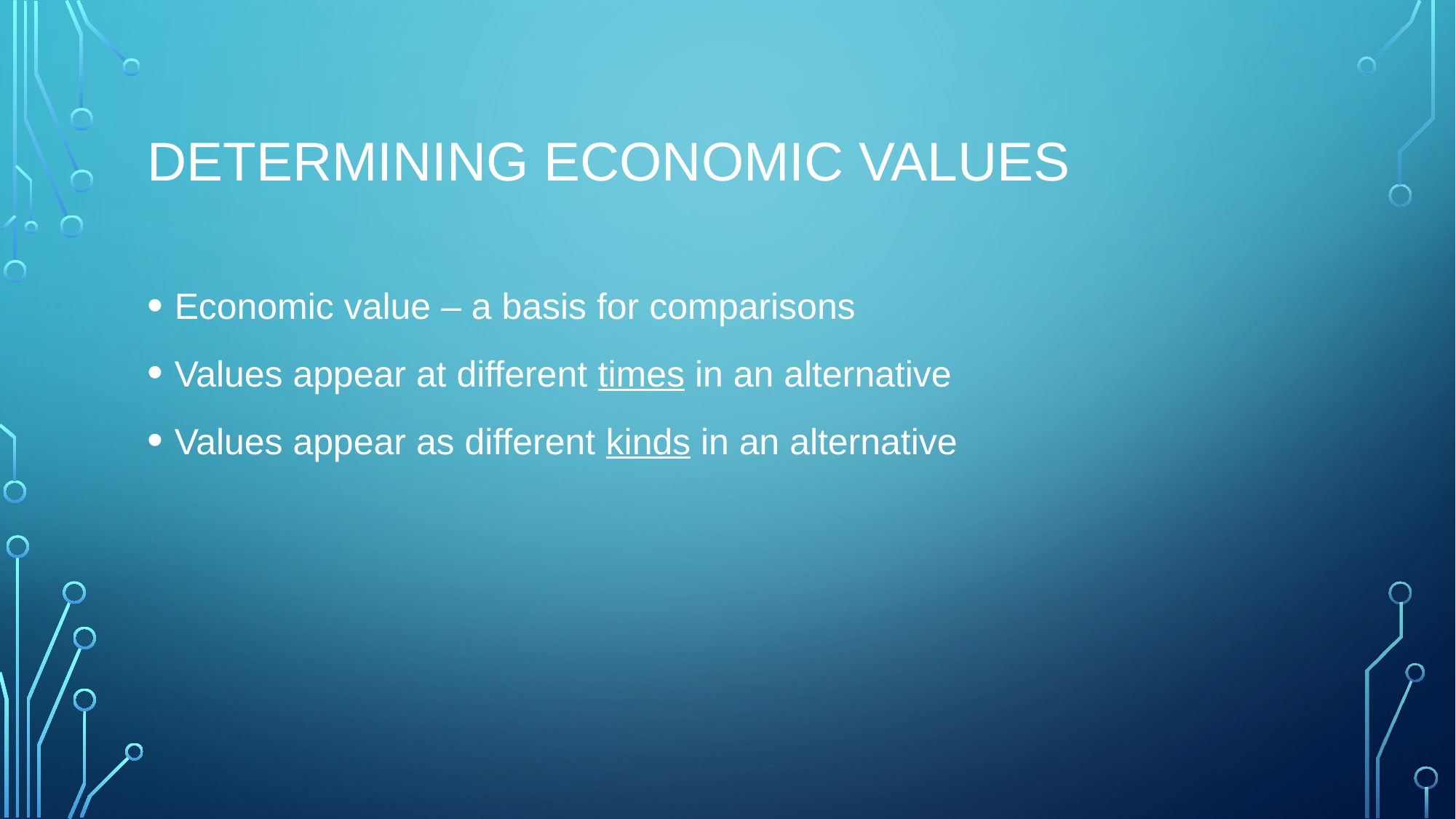

# determining ECONOMIC VALUES
Economic value – a basis for comparisons
Values appear at different times in an alternative
Values appear as different kinds in an alternative